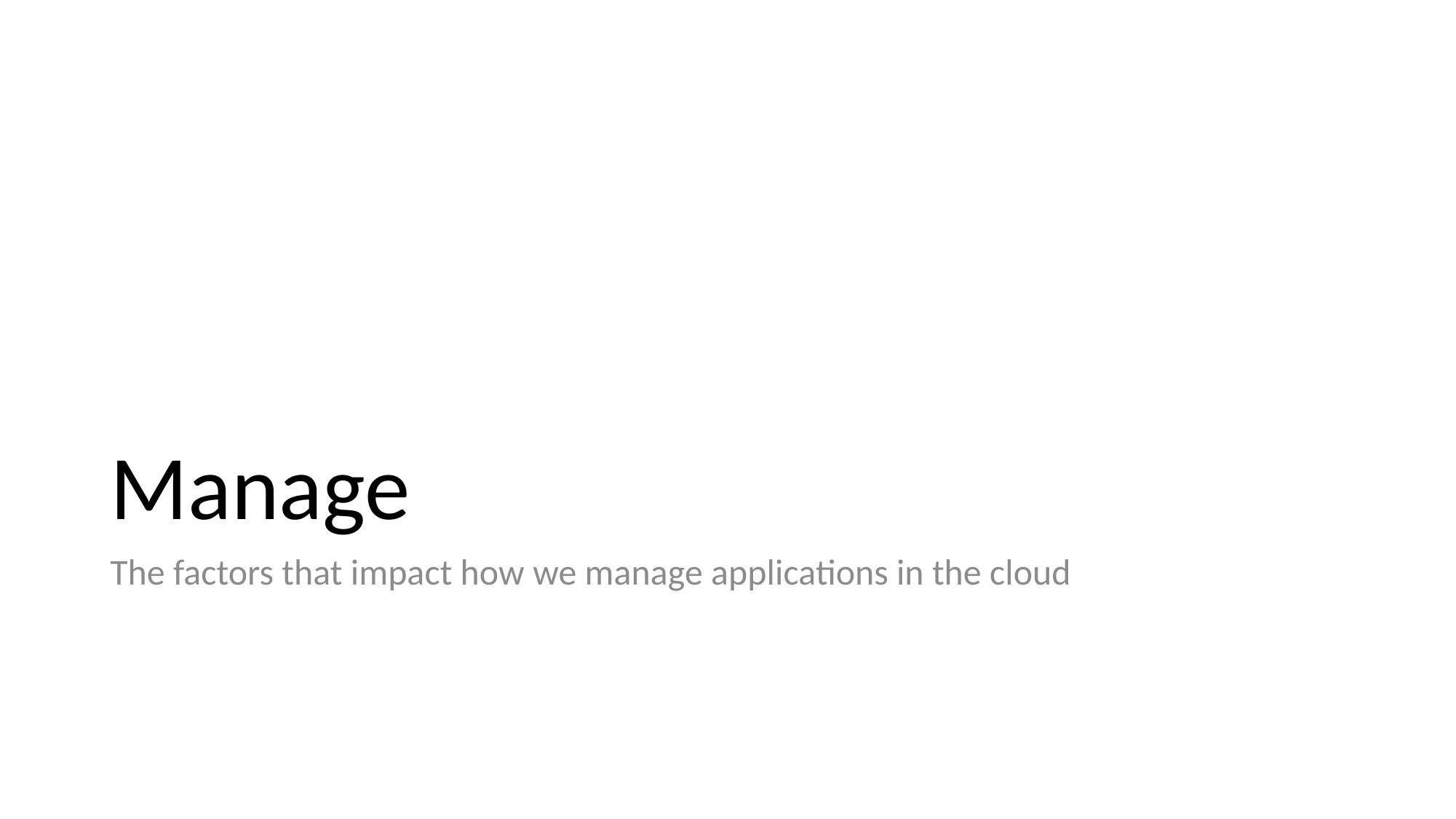

# Manage
The factors that impact how we manage applications in the cloud